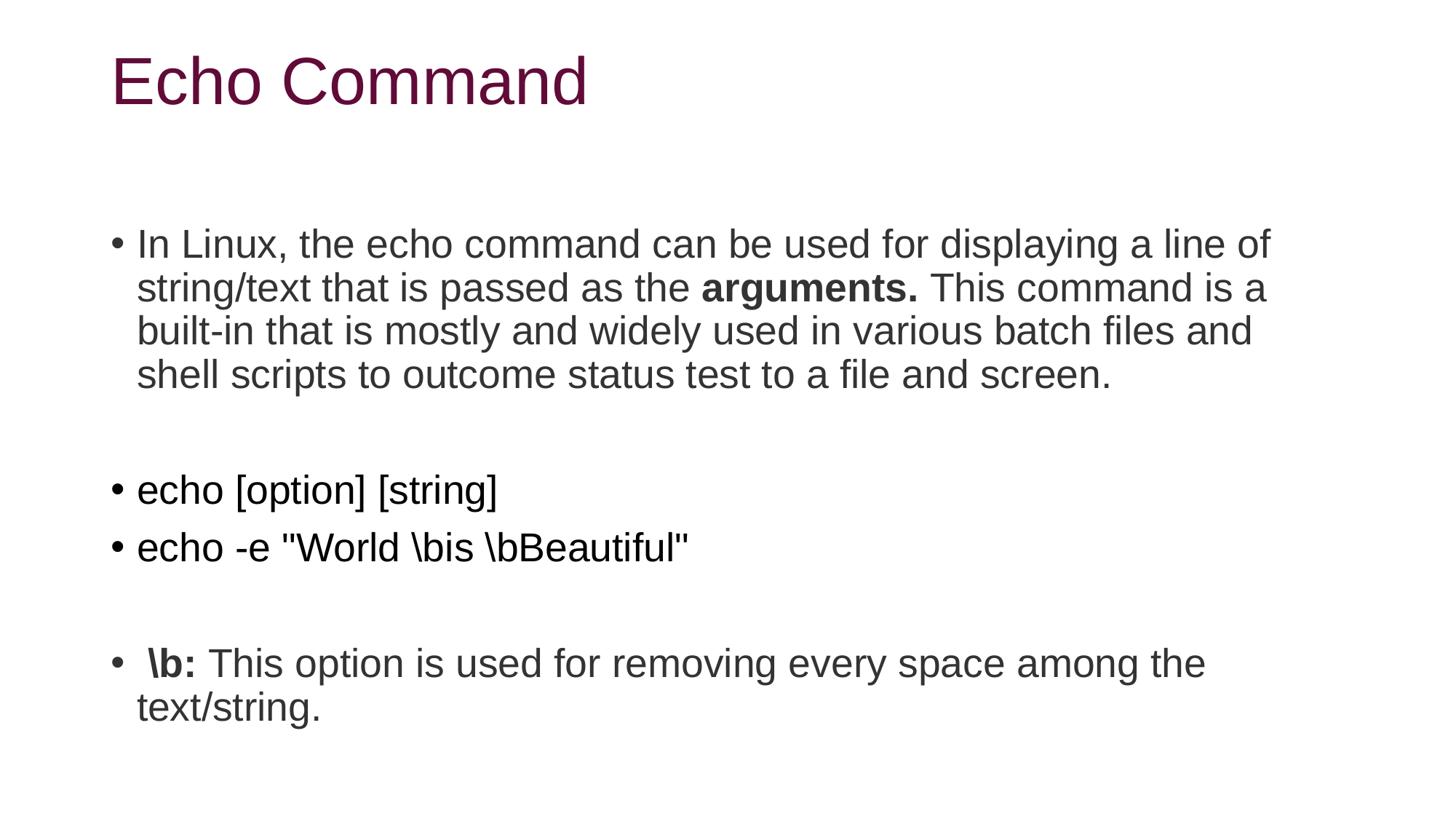

# Echo Command
In Linux, the echo command can be used for displaying a line of string/text that is passed as the arguments. This command is a built-in that is mostly and widely used in various batch files and shell scripts to outcome status test to a file and screen.

echo [option] [string]
echo -e "World \bis \bBeautiful"

 \b: This option is used for removing every space among the text/string.